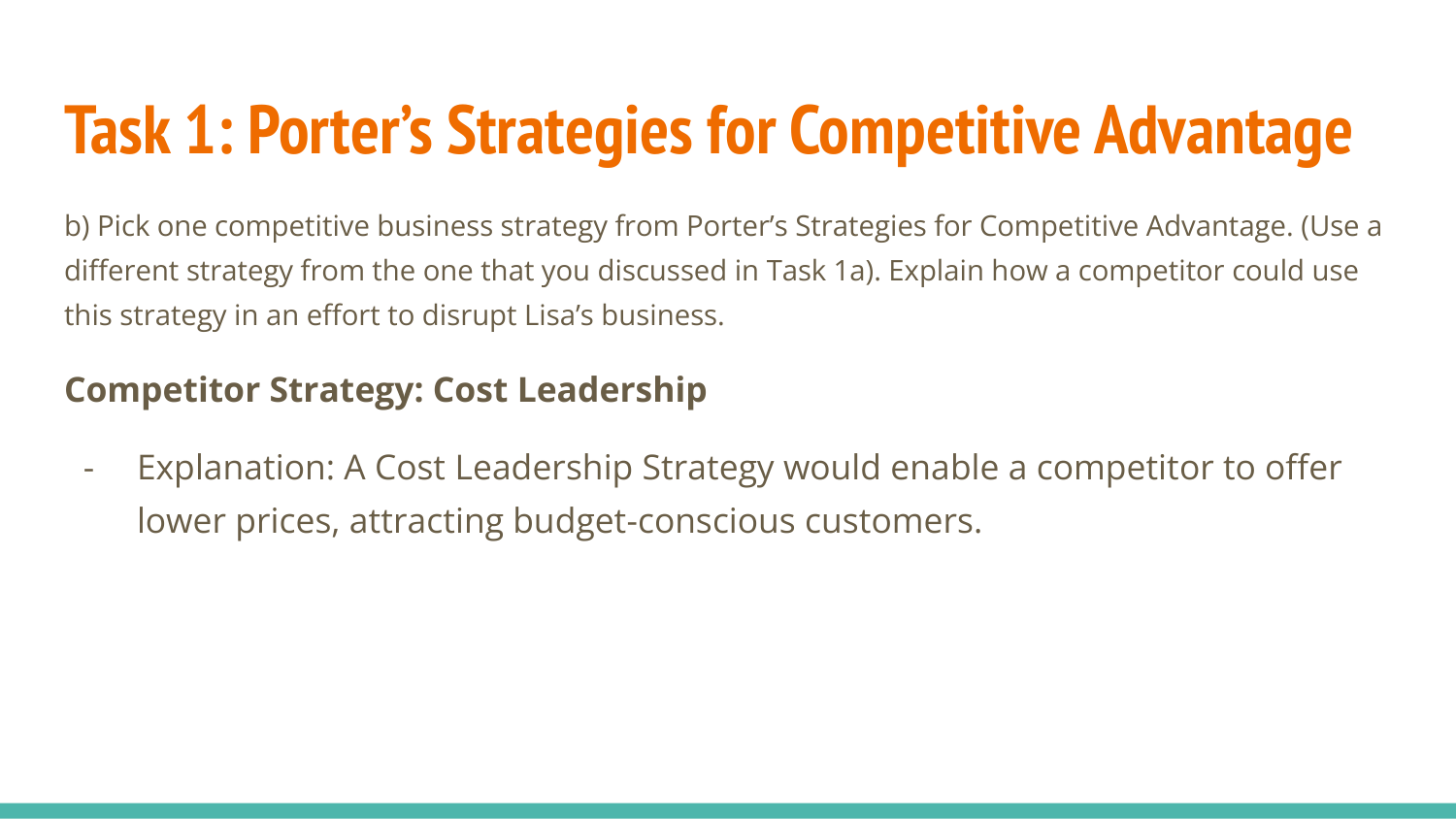

# Task 1: Porter’s Strategies for Competitive Advantage
b) Pick one competitive business strategy from Porter’s Strategies for Competitive Advantage. (Use a different strategy from the one that you discussed in Task 1a). Explain how a competitor could use this strategy in an effort to disrupt Lisa’s business.
Competitor Strategy: Cost Leadership
Explanation: A Cost Leadership Strategy would enable a competitor to offer lower prices, attracting budget-conscious customers.